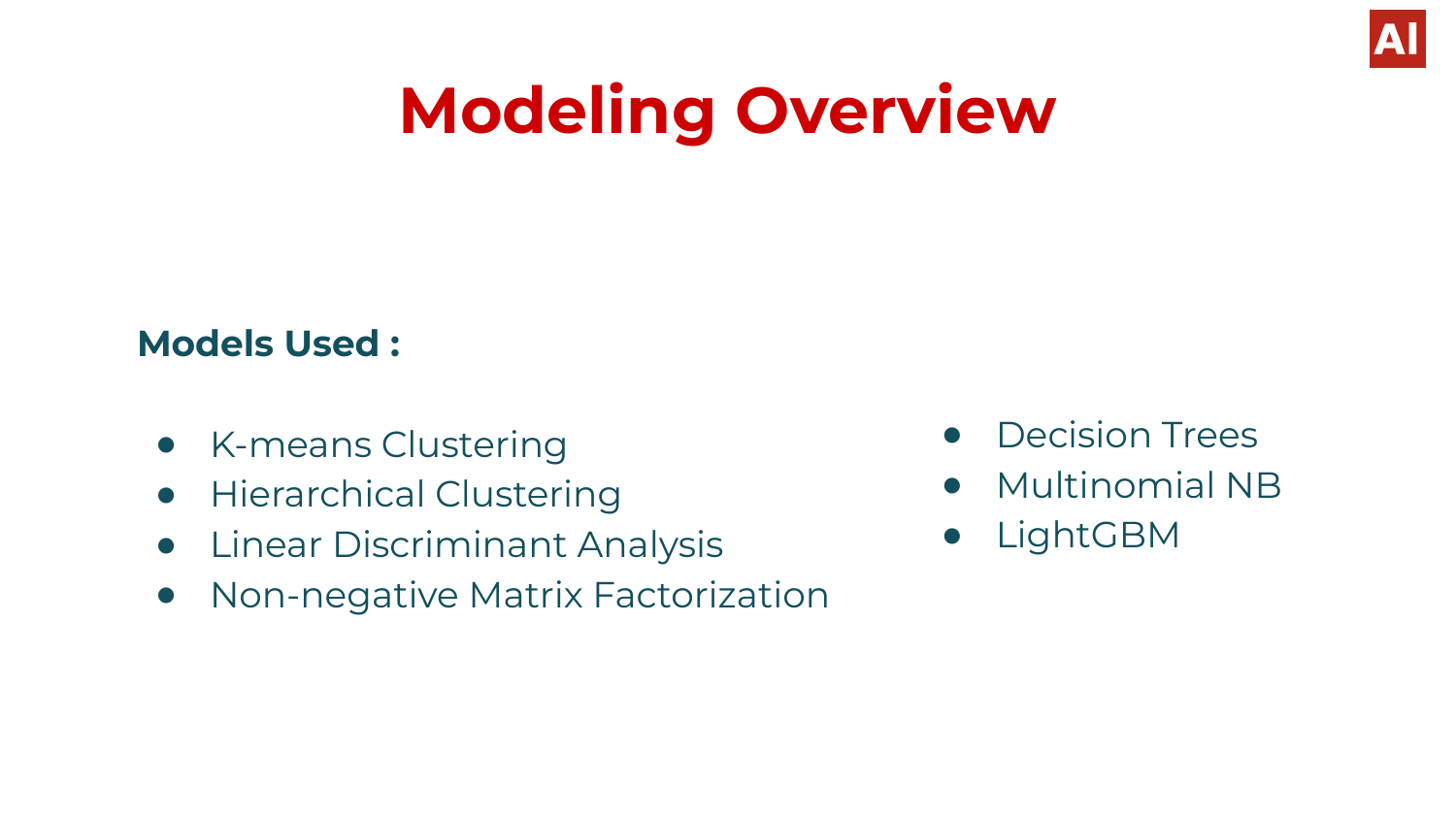

# Modeling Overview

Models Used :

K-means Clustering
Hierarchical Clustering
Linear Discriminant Analysis
Non-negative Matrix Factorization

Decision Trees
Multinomial NB
LightGBM